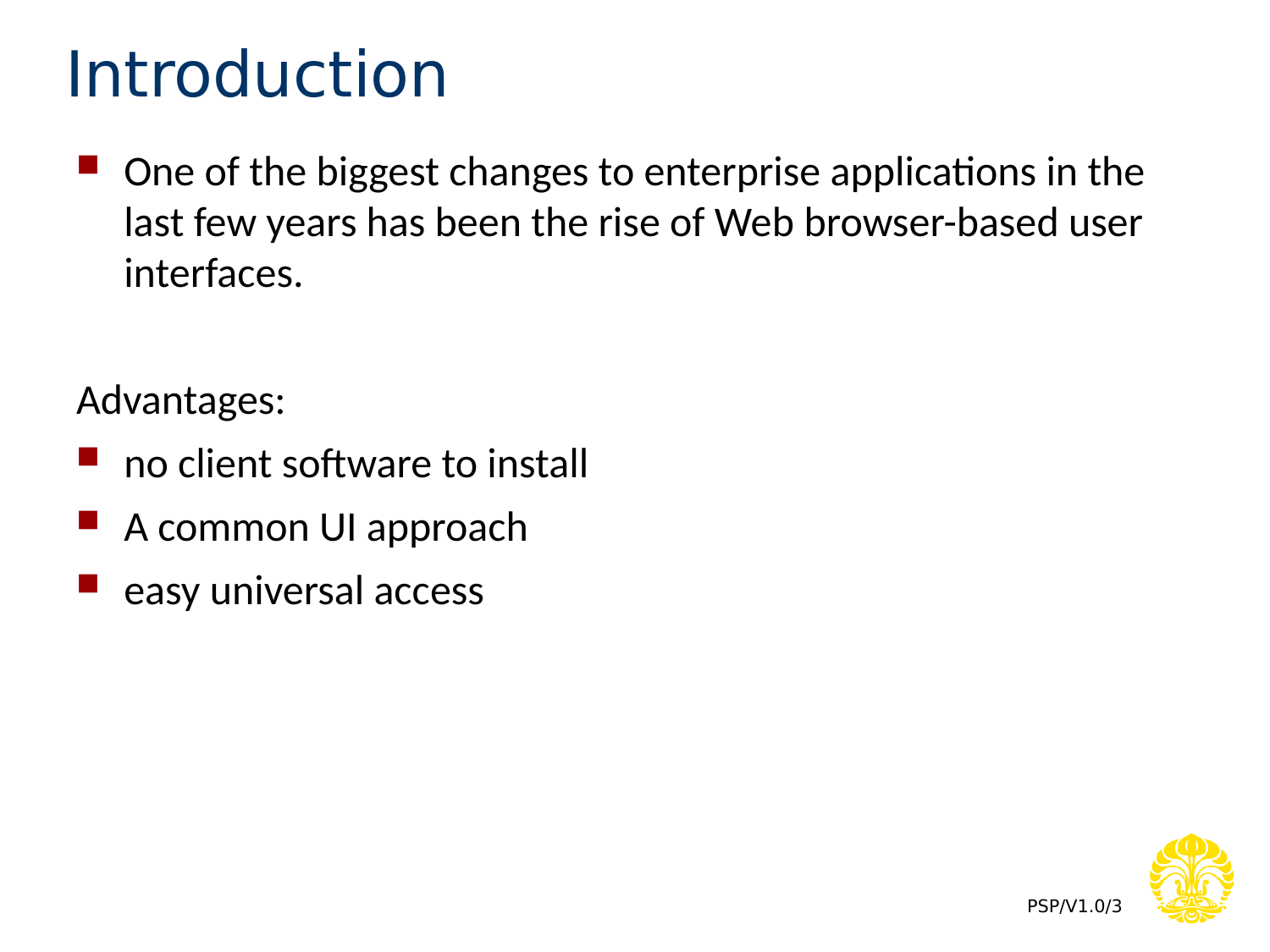

# Introduction
One of the biggest changes to enterprise applications in the last few years has been the rise of Web browser-based user interfaces.

Advantages:
no client software to install
A common UI approach
easy universal access